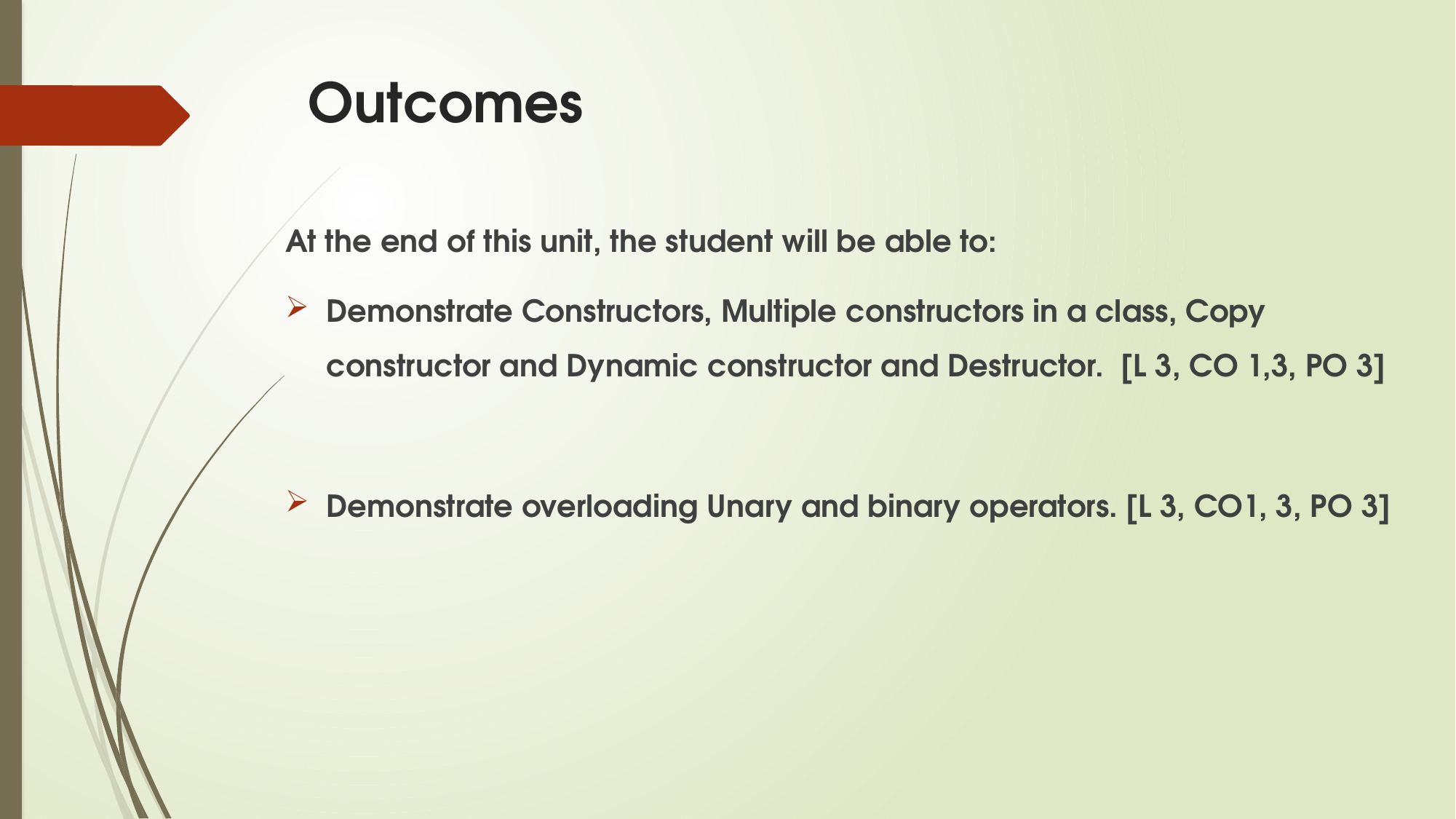

# Outcomes
At the end of this unit, the student will be able to:
Demonstrate Constructors, Multiple constructors in a class, Copy constructor and Dynamic constructor and Destructor.  [L 3, CO 1,3, PO 3]

Demonstrate overloading Unary and binary operators. [L 3, CO1, 3, PO 3]